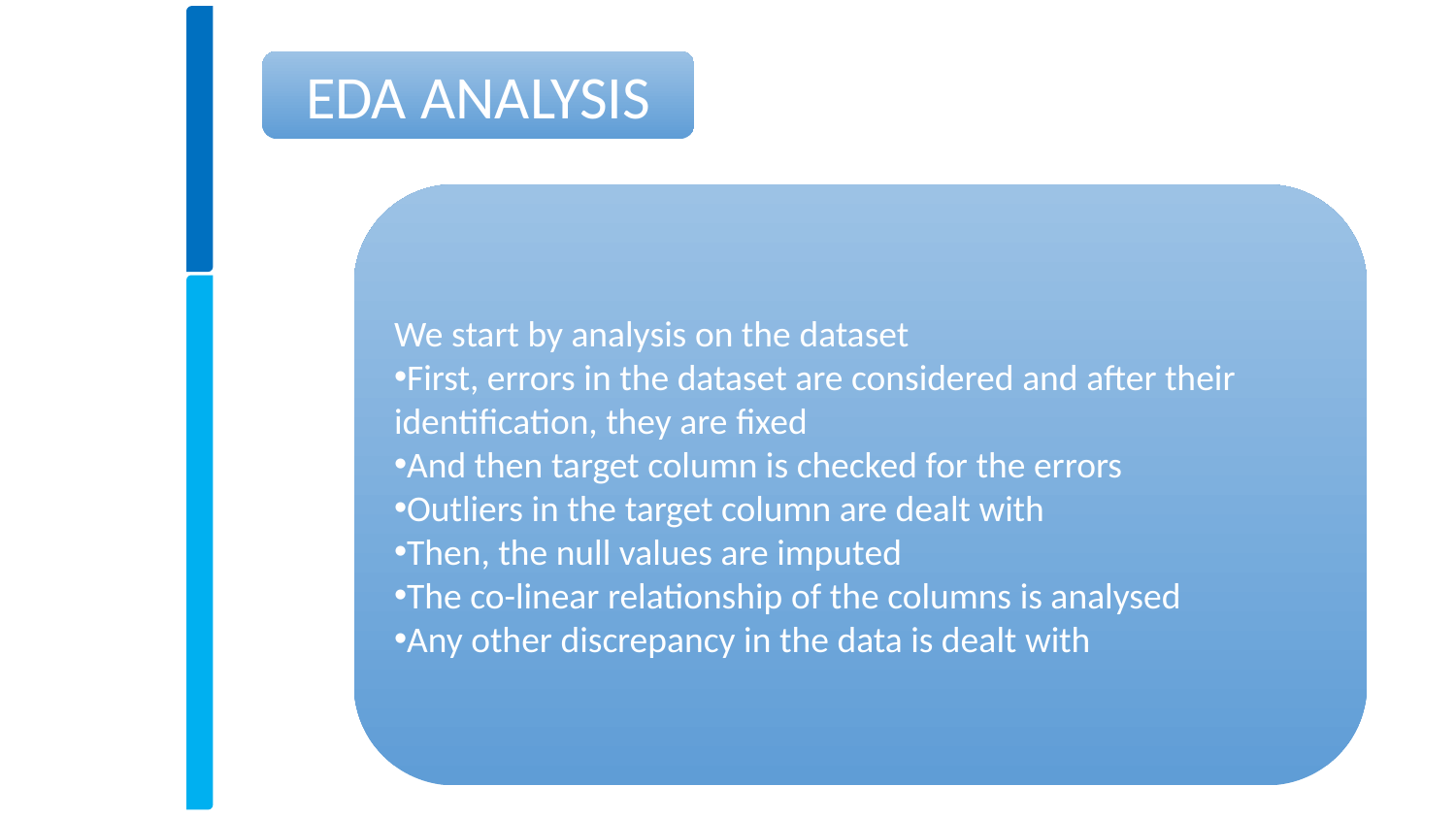

EDA ANALYSIS
We start by analysis on the dataset
First, errors in the dataset are considered and after their identification, they are fixed
And then target column is checked for the errors
Outliers in the target column are dealt with
Then, the null values are imputed
The co-linear relationship of the columns is analysed
Any other discrepancy in the data is dealt with